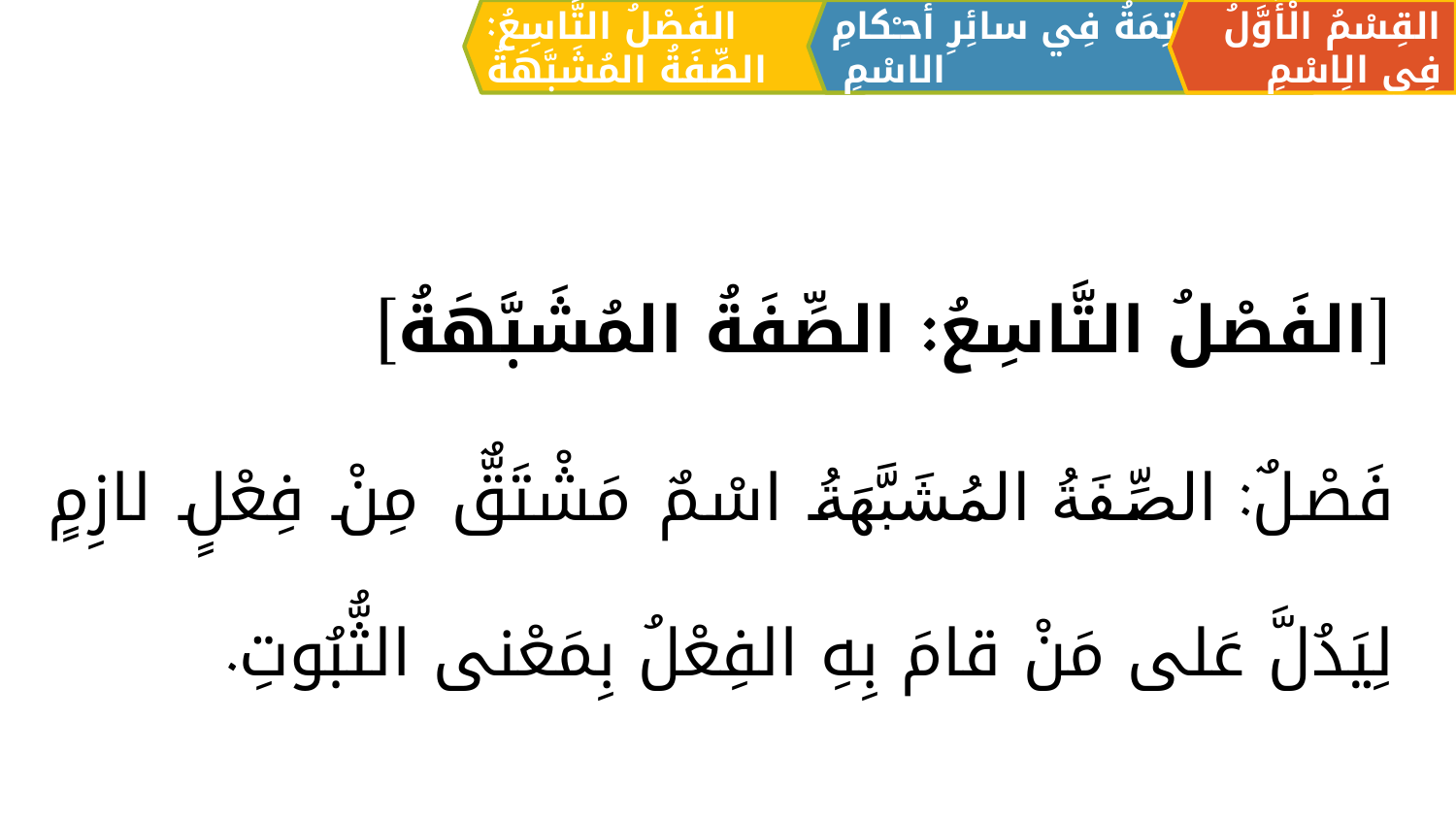

الفَصْلُ التَّاسِعُ: الصِّفَةُ المُشَبَّهَةُ
القِسْمُ الْأَوَّلُ فِي الِاسْمِ
الْخَاتِمَةُ فِي سائِرِ أحـْكامِ الاسْمِ
[الفَصْلُ التَّاسِعُ: الصِّفَةُ المُشَبَّهَةُ]
فَصْلٌ: الصِّفَةُ المُشَبَّهَةُ اسْمٌ مَشْتَقٌّ مِنْ فِعْلٍ لازِمٍ لِيَدُلَّ عَلى مَنْ قامَ بِهِ الفِعْلُ بِمَعْنى الثُّبُوتِ.